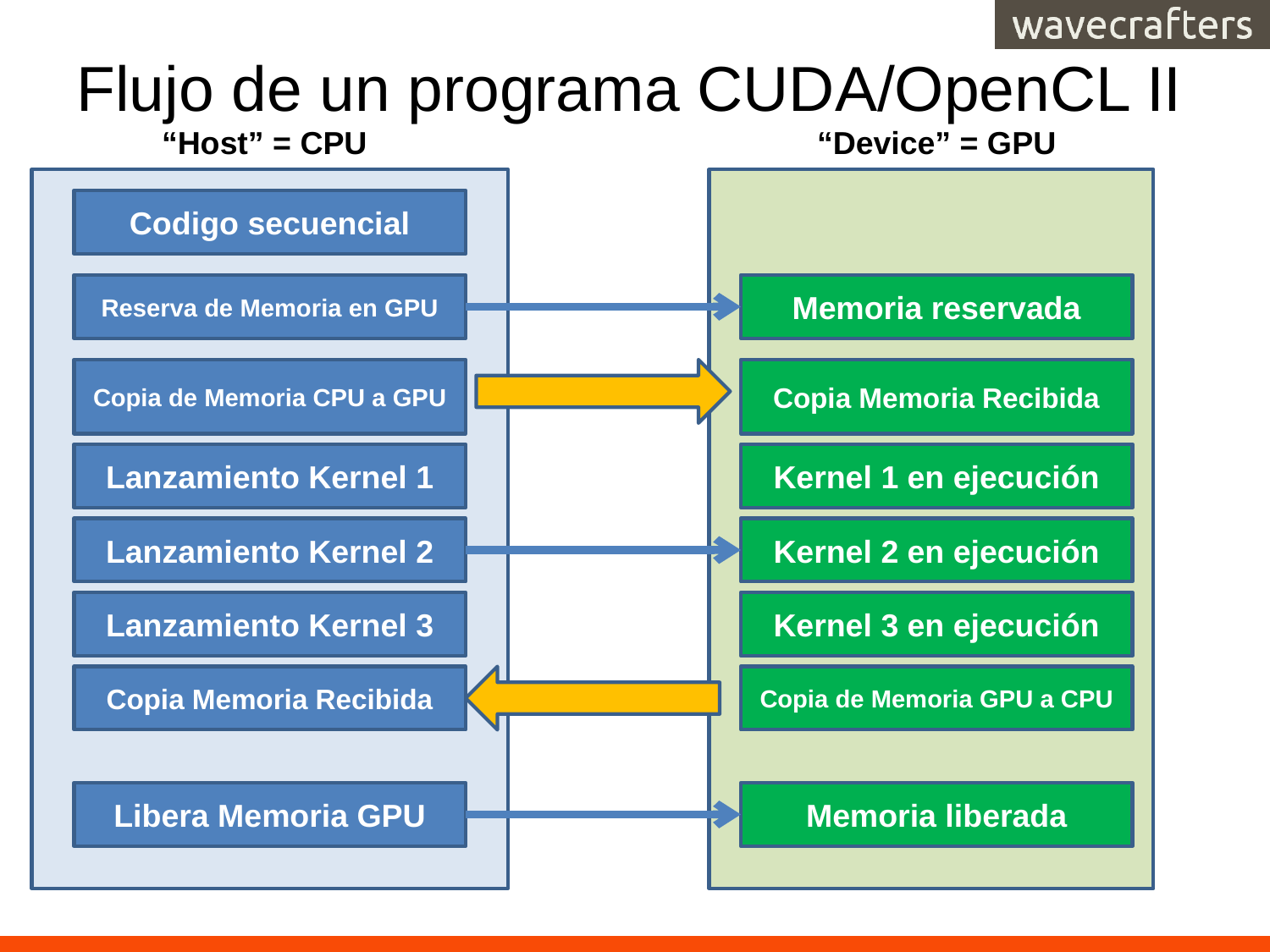

# Flujo de un programa CUDA/OpenCL II
“Host” = CPU
“Device” = GPU

Codigo secuencial
Reserva de Memoria en GPU
Memoria reservada
Copia de Memoria CPU a GPU

Copia Memoria Recibida
Lanzamiento Kernel 1
Kernel 1 en ejecución
Lanzamiento Kernel 2
Kernel 2 en ejecución
Lanzamiento Kernel 3
Kernel 3 en ejecución

Copia Memoria Recibida
Copia de Memoria GPU a CPU
Libera Memoria GPU
Memoria liberada